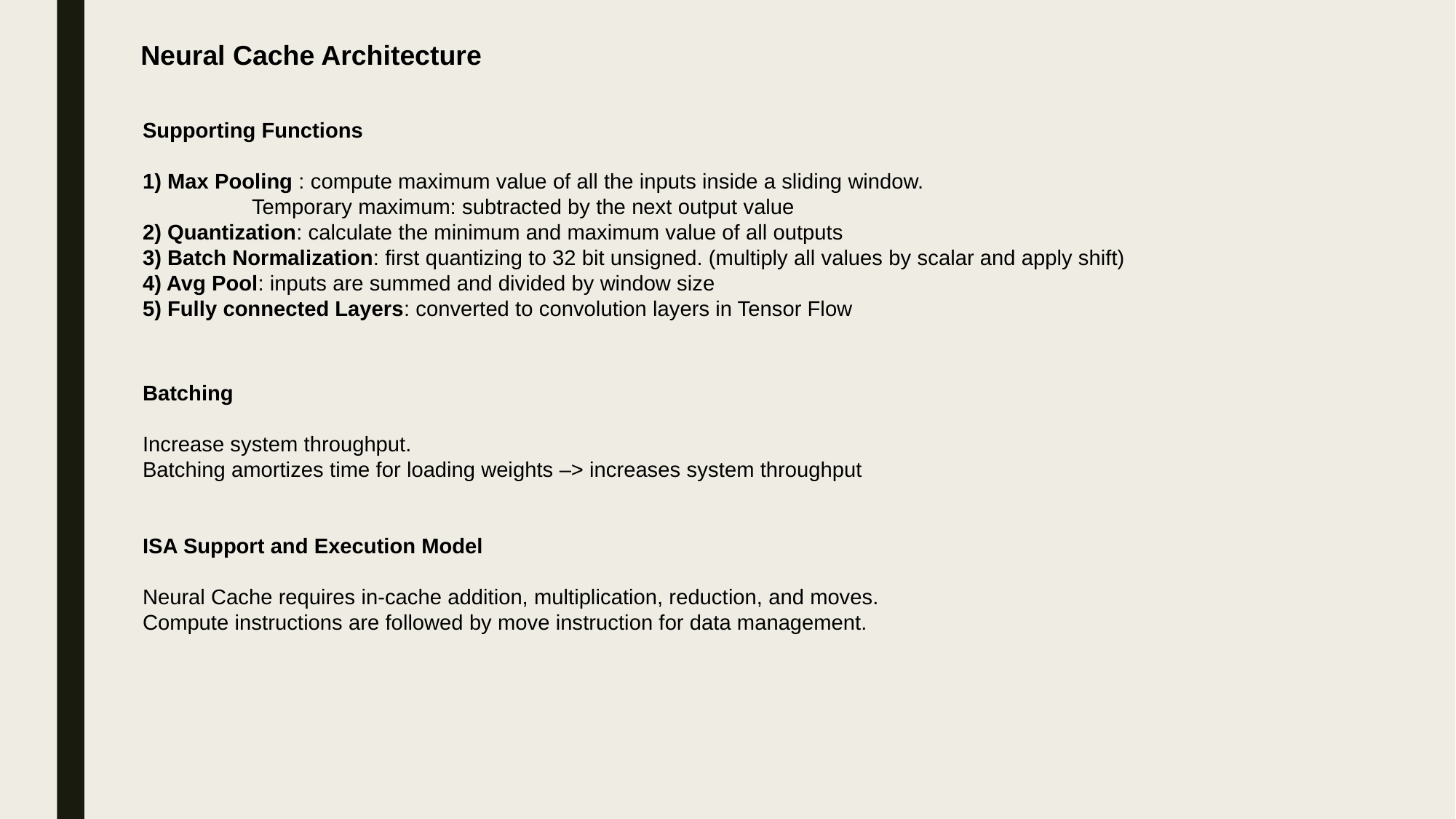

Neural Cache Architecture
Supporting Functions

1) Max Pooling : compute maximum value of all the inputs inside a sliding window.
	Temporary maximum: subtracted by the next output value
2) Quantization: calculate the minimum and maximum value of all outputs
3) Batch Normalization: first quantizing to 32 bit unsigned. (multiply all values by scalar and apply shift)
4) Avg Pool: inputs are summed and divided by window size
5) Fully connected Layers: converted to convolution layers in Tensor Flow
Batching

Increase system throughput.
Batching amortizes time for loading weights –> increases system throughput

ISA Support and Execution Model

Neural Cache requires in-cache addition, multiplication, reduction, and moves.
Compute instructions are followed by move instruction for data management.